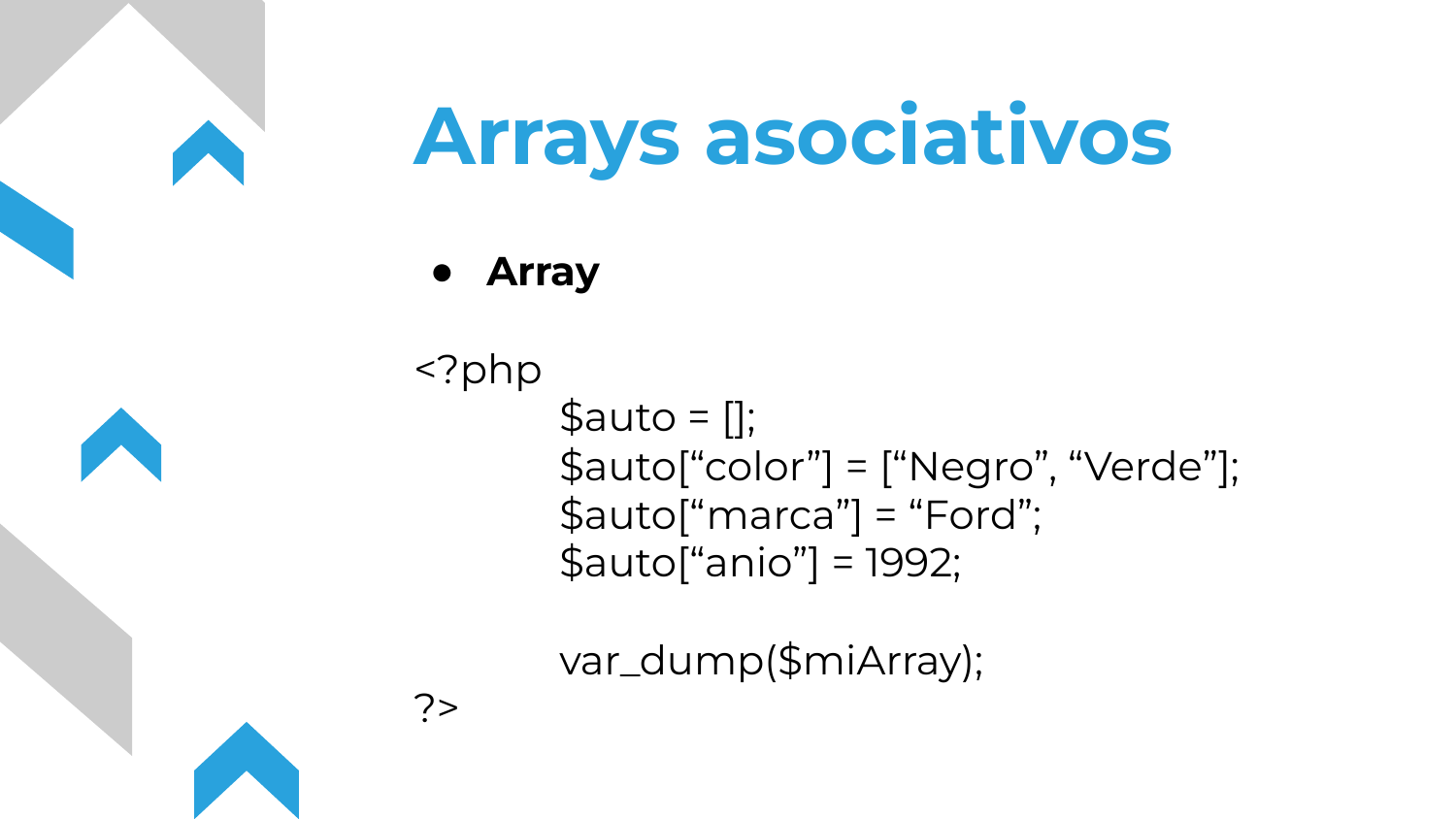

# Arrays asociativos

Array

<?php
	$auto = [];
	$auto[“color”] = [“Negro”, “Verde”];
	$auto[“marca”] = “Ford”;
	$auto[“anio”] = 1992;

	var_dump($miArray);
?>